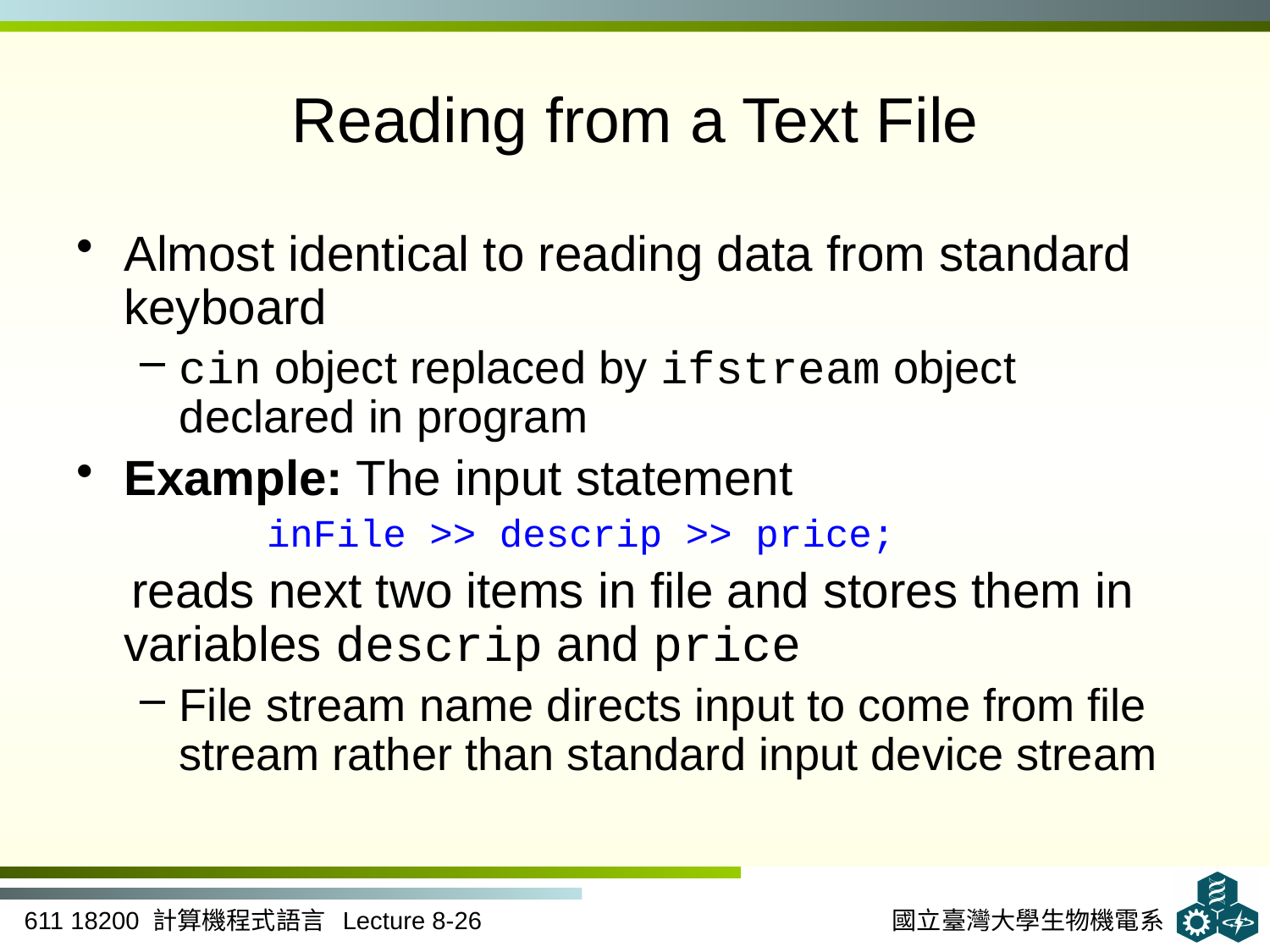

# Reading from a Text File
Almost identical to reading data from standard keyboard
cin object replaced by ifstream object declared in program
Example: The input statement
inFile >> descrip >> price;
    reads next two items in file and stores them in variables descrip and price
File stream name directs input to come from file stream rather than standard input device stream